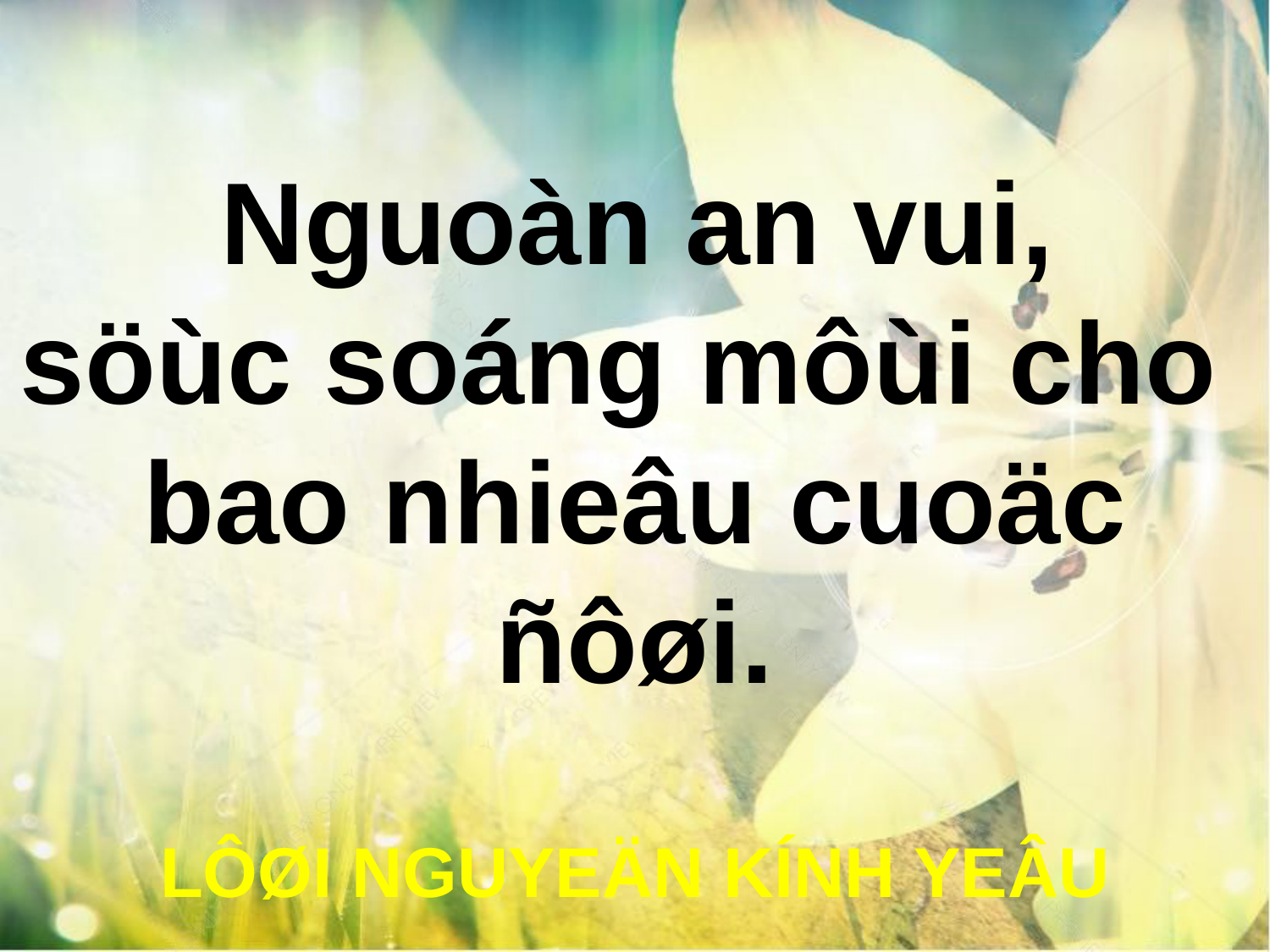

Nguoàn an vui,
söùc soáng môùi cho
bao nhieâu cuoäc ñôøi.
LÔØI NGUYEÄN KÍNH YEÂU